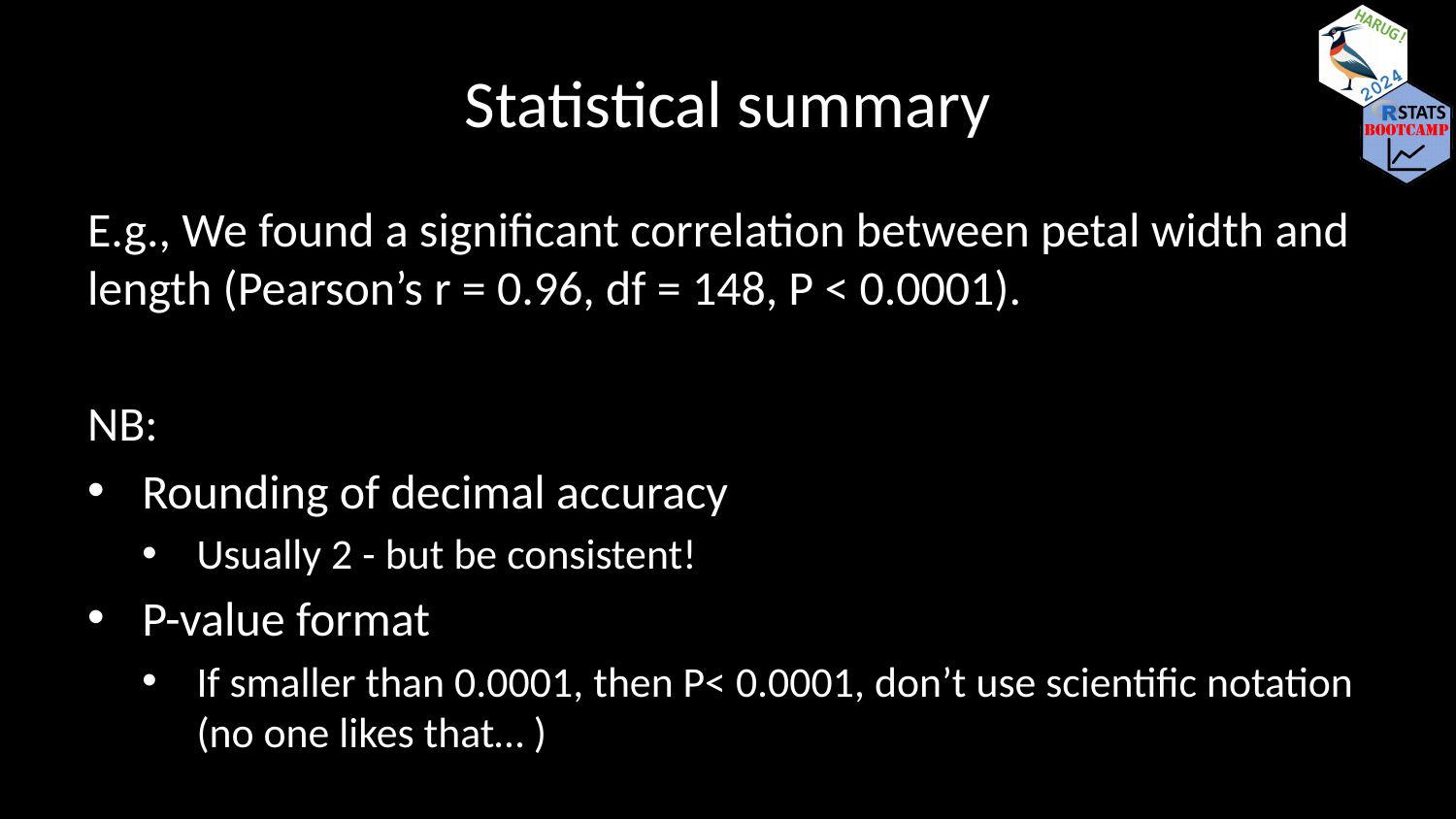

# Statistical summary
E.g., We found a significant correlation between petal width and length (Pearson’s r = 0.96, df = 148, P < 0.0001).

NB:
Rounding of decimal accuracy
Usually 2 - but be consistent!
P-value format
If smaller than 0.0001, then P< 0.0001, don’t use scientific notation (no one likes that… )